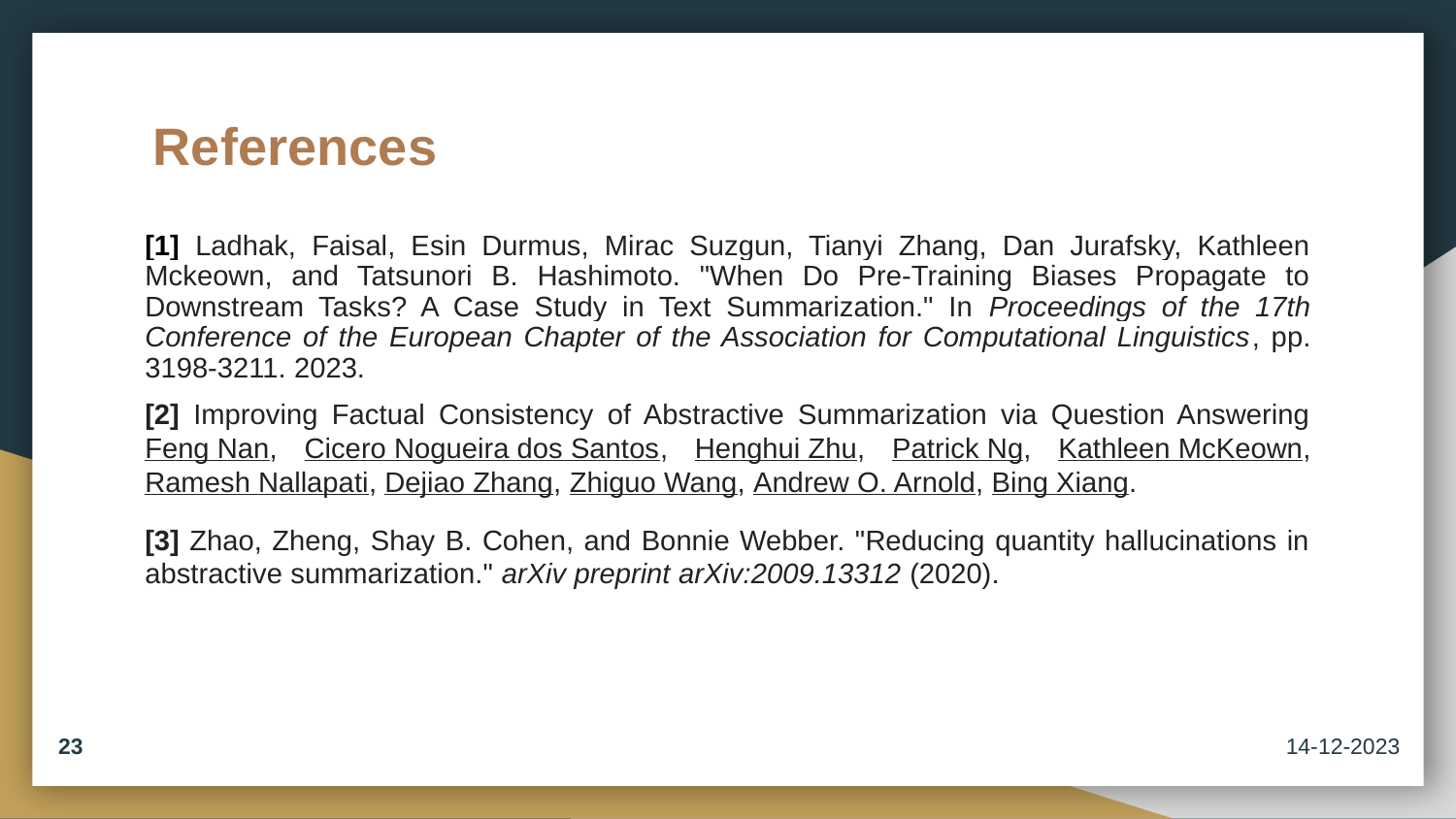

# References
[1] Ladhak, Faisal, Esin Durmus, Mirac Suzgun, Tianyi Zhang, Dan Jurafsky, Kathleen Mckeown, and Tatsunori B. Hashimoto. "When Do Pre-Training Biases Propagate to Downstream Tasks? A Case Study in Text Summarization." In Proceedings of the 17th Conference of the European Chapter of the Association for Computational Linguistics, pp. 3198-3211. 2023.
[2] Improving Factual Consistency of Abstractive Summarization via Question Answering Feng Nan, Cicero Nogueira dos Santos, Henghui Zhu, Patrick Ng, Kathleen McKeown, Ramesh Nallapati, Dejiao Zhang, Zhiguo Wang, Andrew O. Arnold, Bing Xiang.
[3] Zhao, Zheng, Shay B. Cohen, and Bonnie Webber. "Reducing quantity hallucinations in abstractive summarization." arXiv preprint arXiv:2009.13312 (2020).

23
14-12-2023